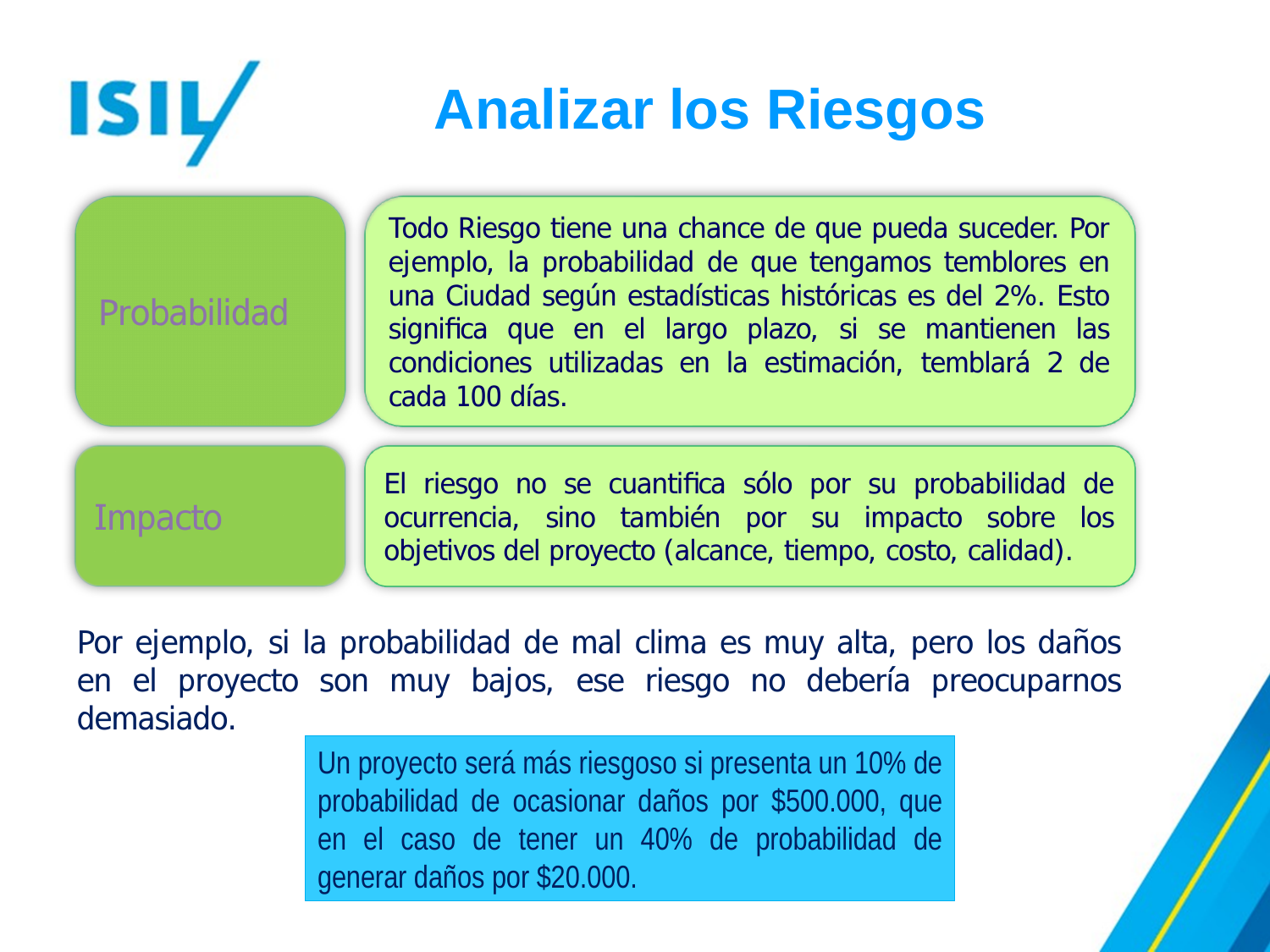

Analizar los Riesgos
Probabilidad
Todo Riesgo tiene una chance de que pueda suceder. Por ejemplo, la probabilidad de que tengamos temblores en una Ciudad según estadísticas históricas es del 2%. Esto significa que en el largo plazo, si se mantienen las condiciones utilizadas en la estimación, temblará 2 de cada 100 días.
Impacto
El riesgo no se cuantifica sólo por su probabilidad de ocurrencia, sino también por su impacto sobre los objetivos del proyecto (alcance, tiempo, costo, calidad).
Por ejemplo, si la probabilidad de mal clima es muy alta, pero los daños en el proyecto son muy bajos, ese riesgo no debería preocuparnos demasiado.
Un proyecto será más riesgoso si presenta un 10% de probabilidad de ocasionar daños por $500.000, que en el caso de tener un 40% de probabilidad de generar daños por $20.000.